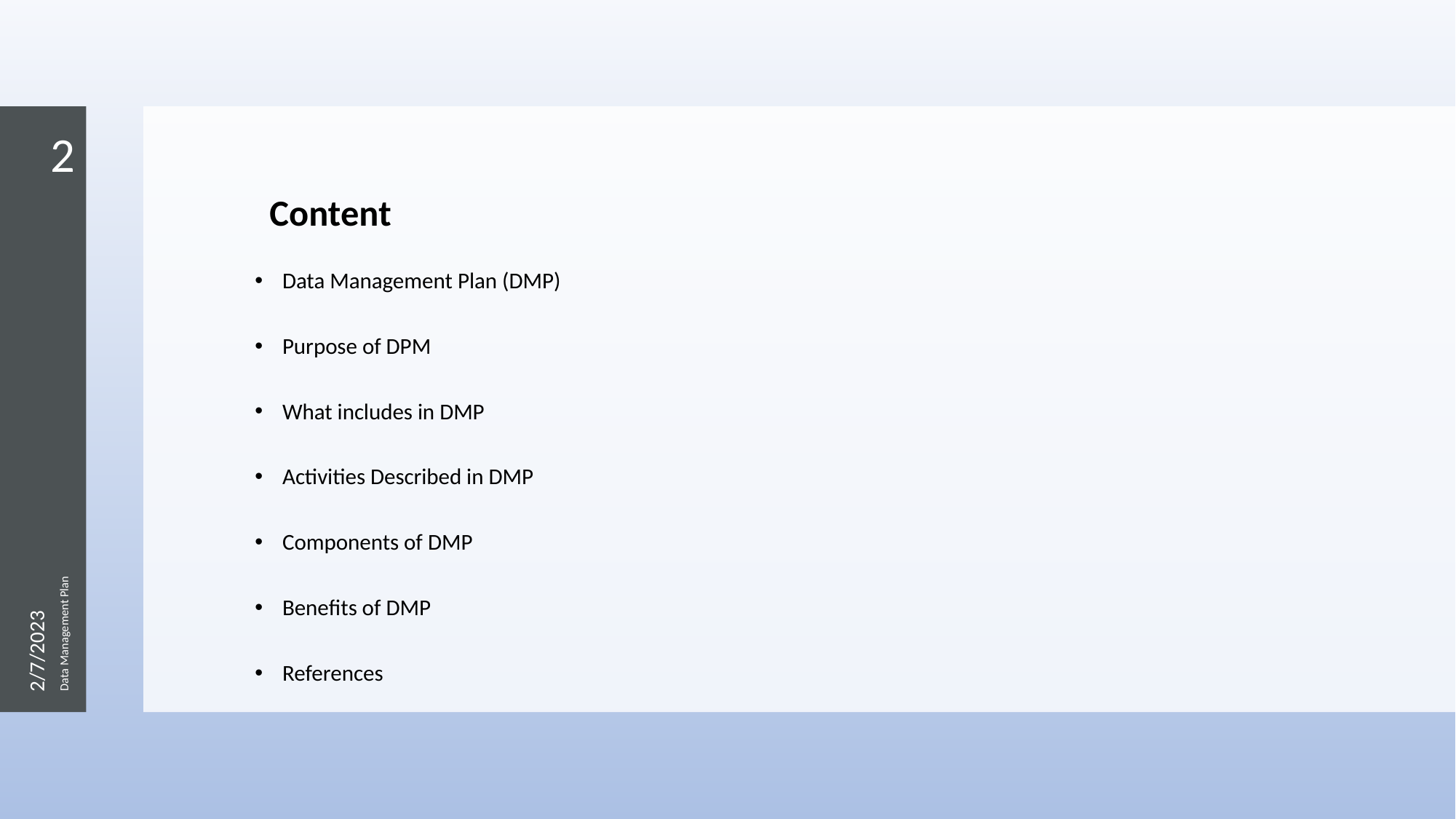

2
     Content

Data Management Plan (DMP)

Purpose of DPM

What includes in DMP

Activities Described in DMP

Components of DMP

Benefits of DMP

References

2/7/2023
Data Management Plan